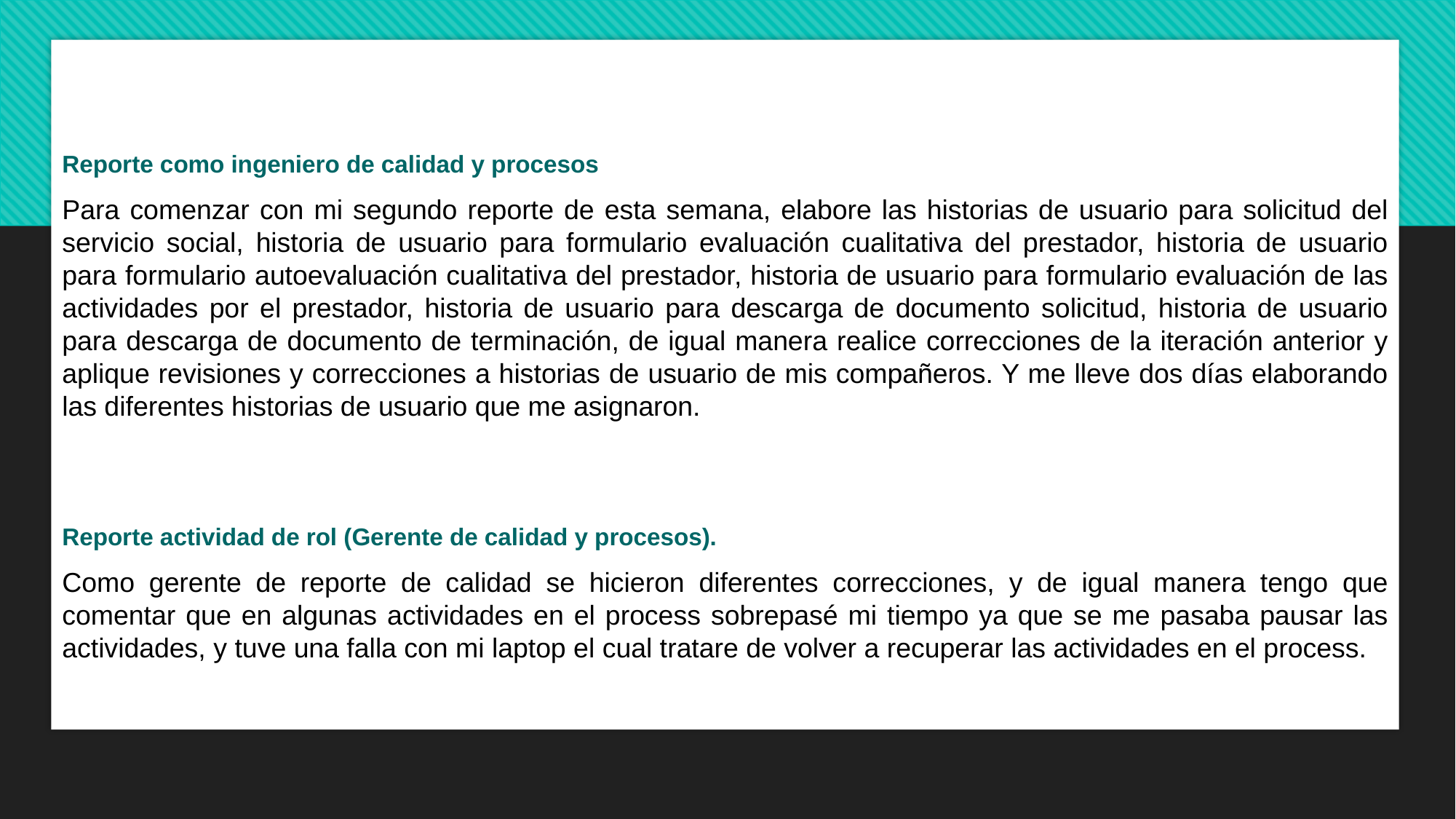

Reporte como ingeniero de calidad y procesos
Para comenzar con mi segundo reporte de esta semana, elabore las historias de usuario para solicitud del servicio social, historia de usuario para formulario evaluación cualitativa del prestador, historia de usuario para formulario autoevaluación cualitativa del prestador, historia de usuario para formulario evaluación de las actividades por el prestador, historia de usuario para descarga de documento solicitud, historia de usuario para descarga de documento de terminación, de igual manera realice correcciones de la iteración anterior y aplique revisiones y correcciones a historias de usuario de mis compañeros. Y me lleve dos días elaborando las diferentes historias de usuario que me asignaron.

Reporte actividad de rol (Gerente de calidad y procesos).
Como gerente de reporte de calidad se hicieron diferentes correcciones, y de igual manera tengo que comentar que en algunas actividades en el process sobrepasé mi tiempo ya que se me pasaba pausar las actividades, y tuve una falla con mi laptop el cual tratare de volver a recuperar las actividades en el process.